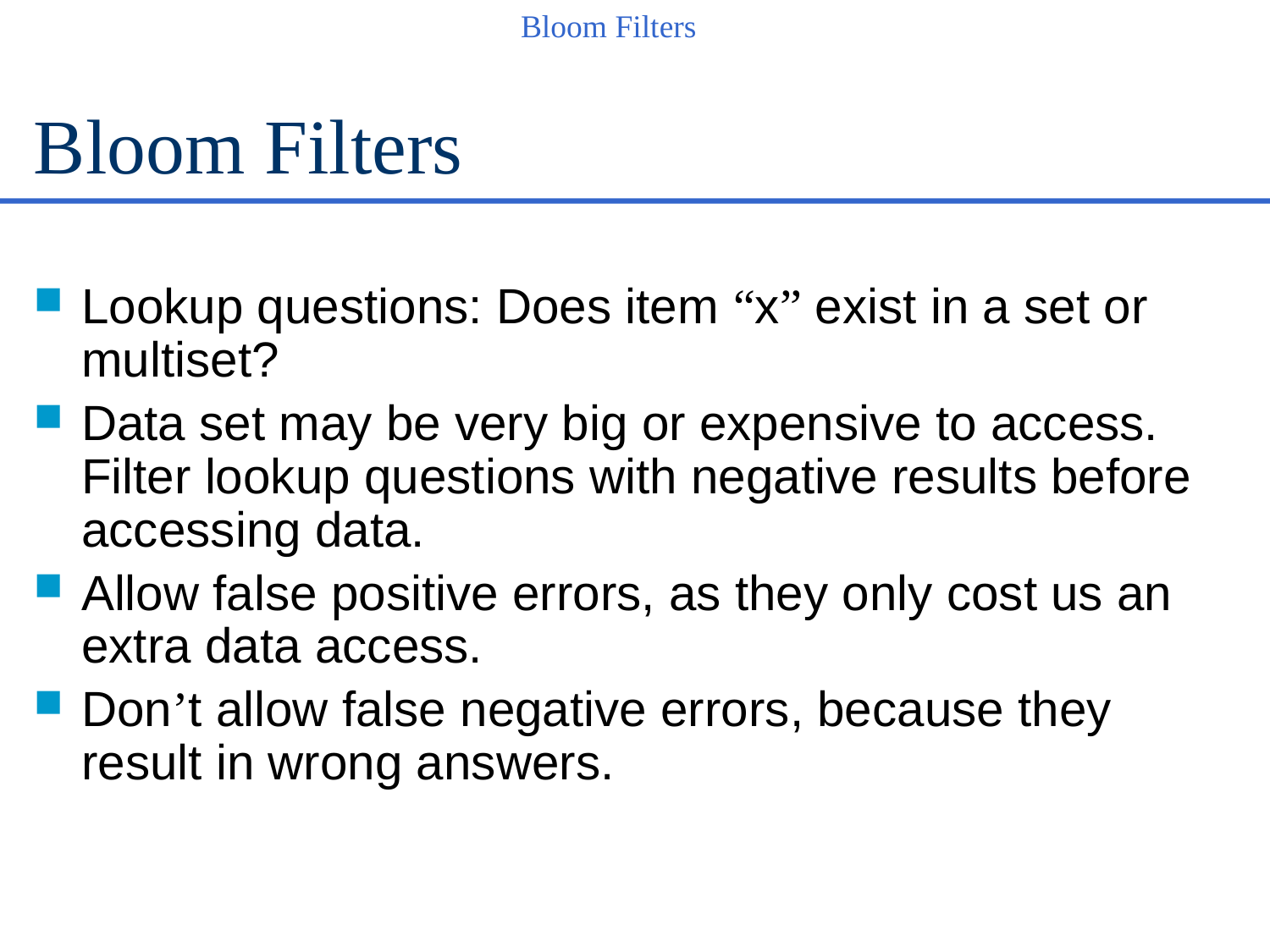

# Bloom Filters
Lookup questions: Does item “x” exist in a set or multiset?
Data set may be very big or expensive to access. Filter lookup questions with negative results before accessing data.
Allow false positive errors, as they only cost us an extra data access.
Don’t allow false negative errors, because they result in wrong answers.